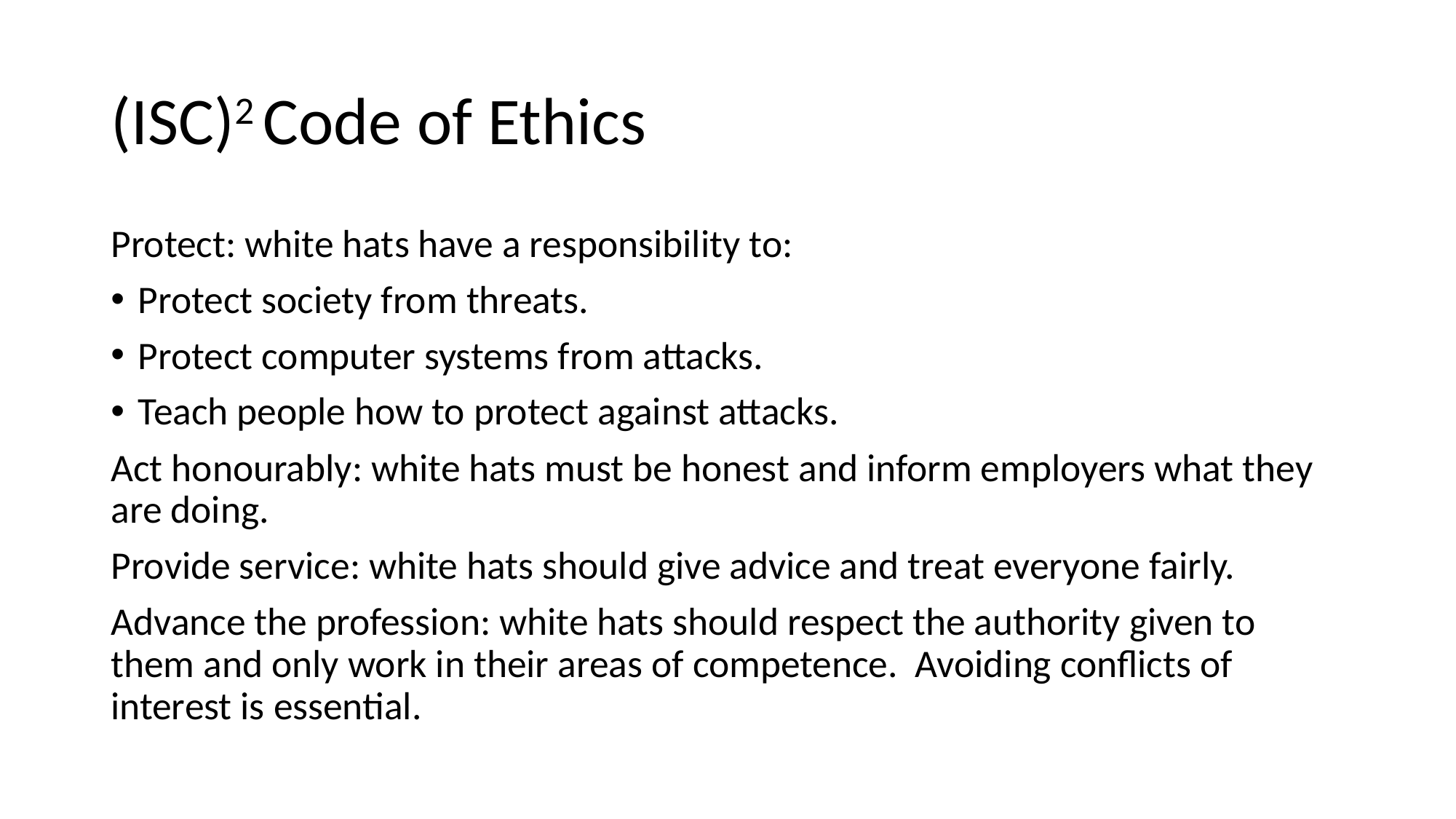

# (ISC)2 Code of Ethics
Protect: white hats have a responsibility to:
Protect society from threats.
Protect computer systems from attacks.
Teach people how to protect against attacks.
Act honourably: white hats must be honest and inform employers what they are doing.
Provide service: white hats should give advice and treat everyone fairly.
Advance the profession: white hats should respect the authority given to them and only work in their areas of competence.  Avoiding conflicts of interest is essential.